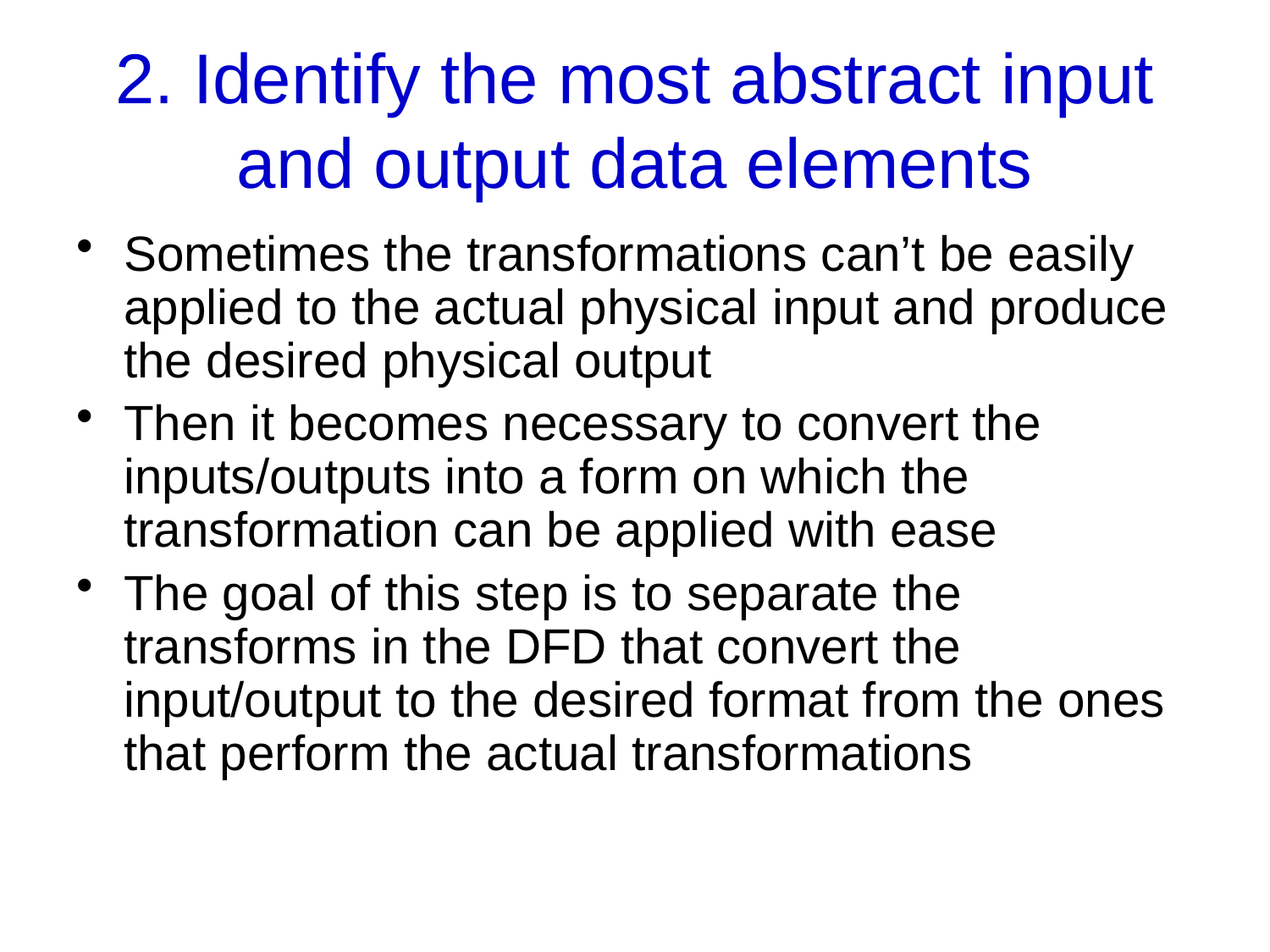

# 2. Identify the most abstract input and output data elements
Sometimes the transformations can’t be easily applied to the actual physical input and produce the desired physical output
Then it becomes necessary to convert the inputs/outputs into a form on which the transformation can be applied with ease
The goal of this step is to separate the transforms in the DFD that convert the input/output to the desired format from the ones that perform the actual transformations